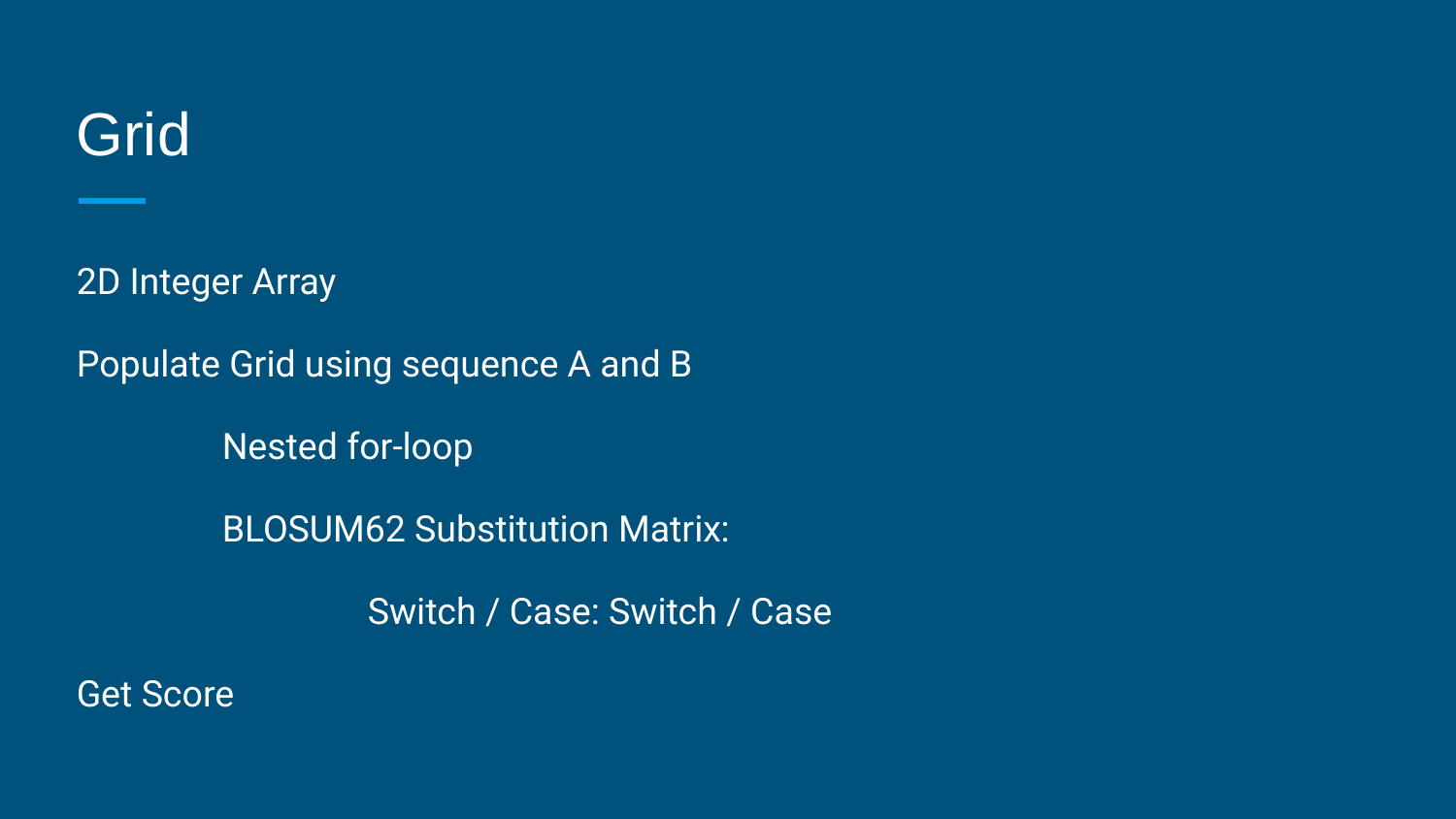

# Grid
2D Integer Array
Populate Grid using sequence A and B
	Nested for-loop
	BLOSUM62 Substitution Matrix:
		Switch / Case: Switch / Case
Get Score